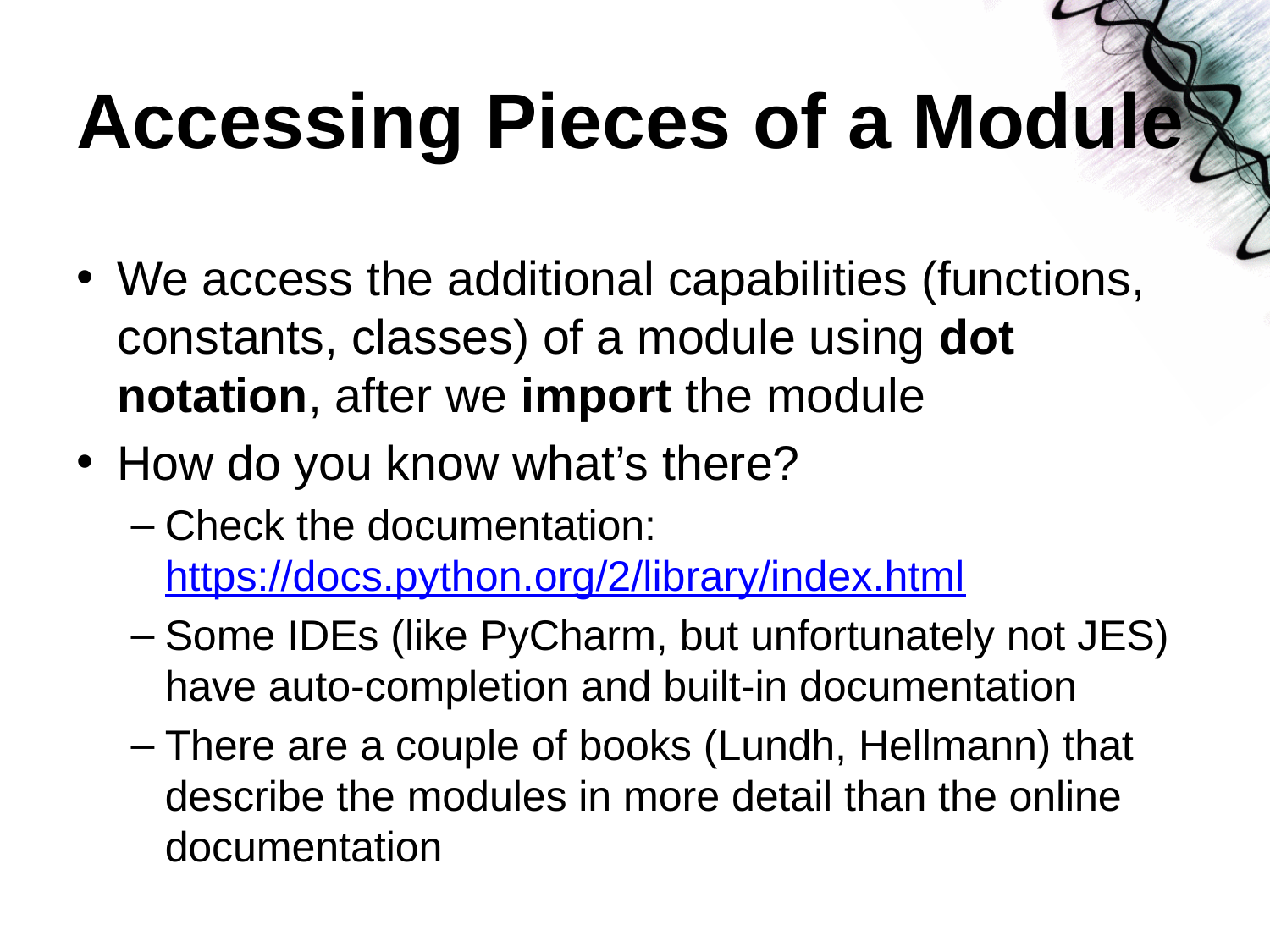

# Accessing Pieces of a Module
We access the additional capabilities (functions, constants, classes) of a module using dot notation, after we import the module
How do you know what’s there?
Check the documentation: https://docs.python.org/2/library/index.html
Some IDEs (like PyCharm, but unfortunately not JES) have auto-completion and built-in documentation
There are a couple of books (Lundh, Hellmann) that describe the modules in more detail than the online documentation